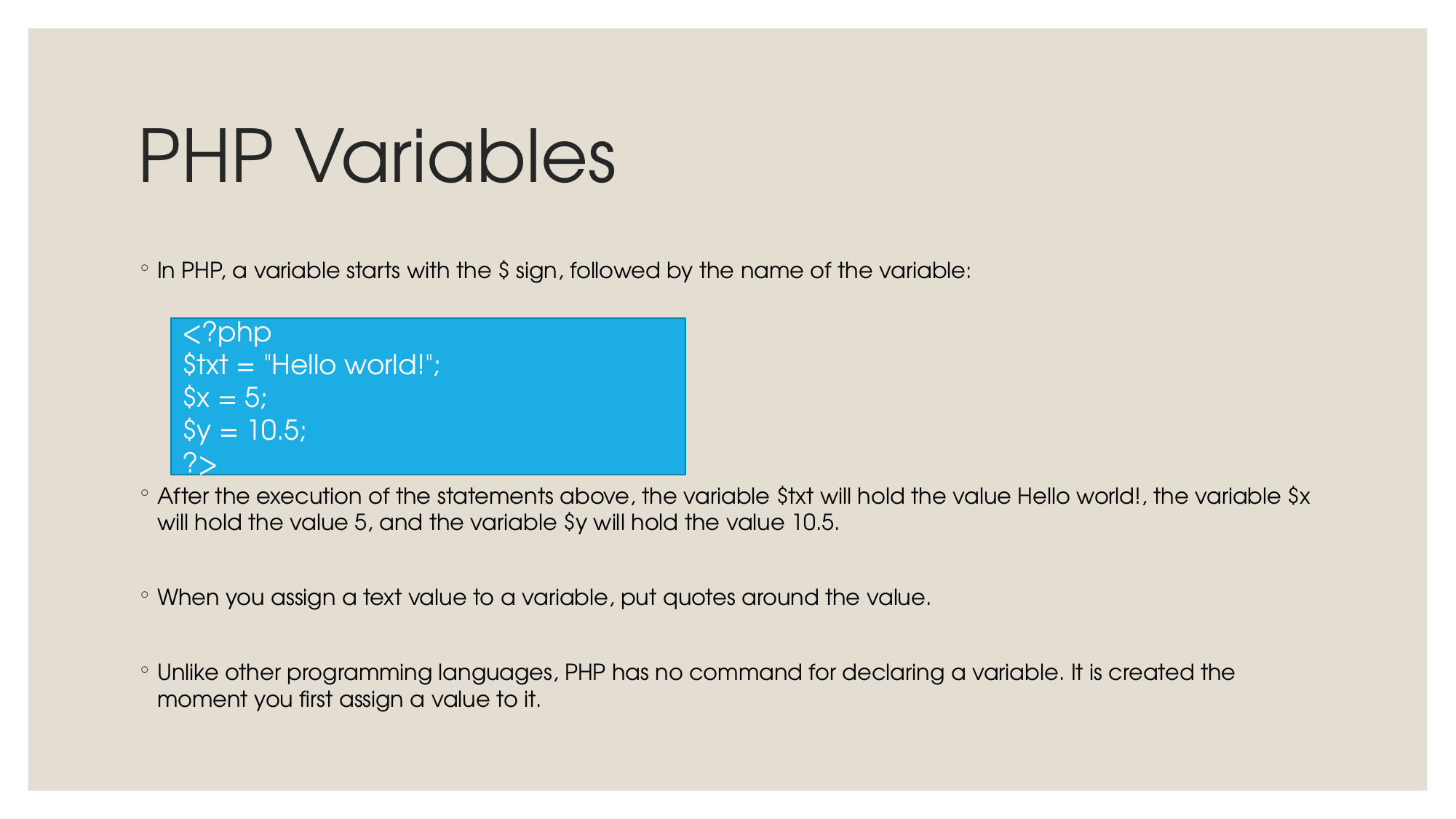

# PHP Variables
In PHP, a variable starts with the $ sign, followed by the name of the variable:

After the execution of the statements above, the variable $txt will hold the value Hello world!, the variable $x will hold the value 5, and the variable $y will hold the value 10.5.

When you assign a text value to a variable, put quotes around the value.

Unlike other programming languages, PHP has no command for declaring a variable. It is created the moment you first assign a value to it.
<?php
$txt = "Hello world!";
$x = 5;
$y = 10.5;
?>